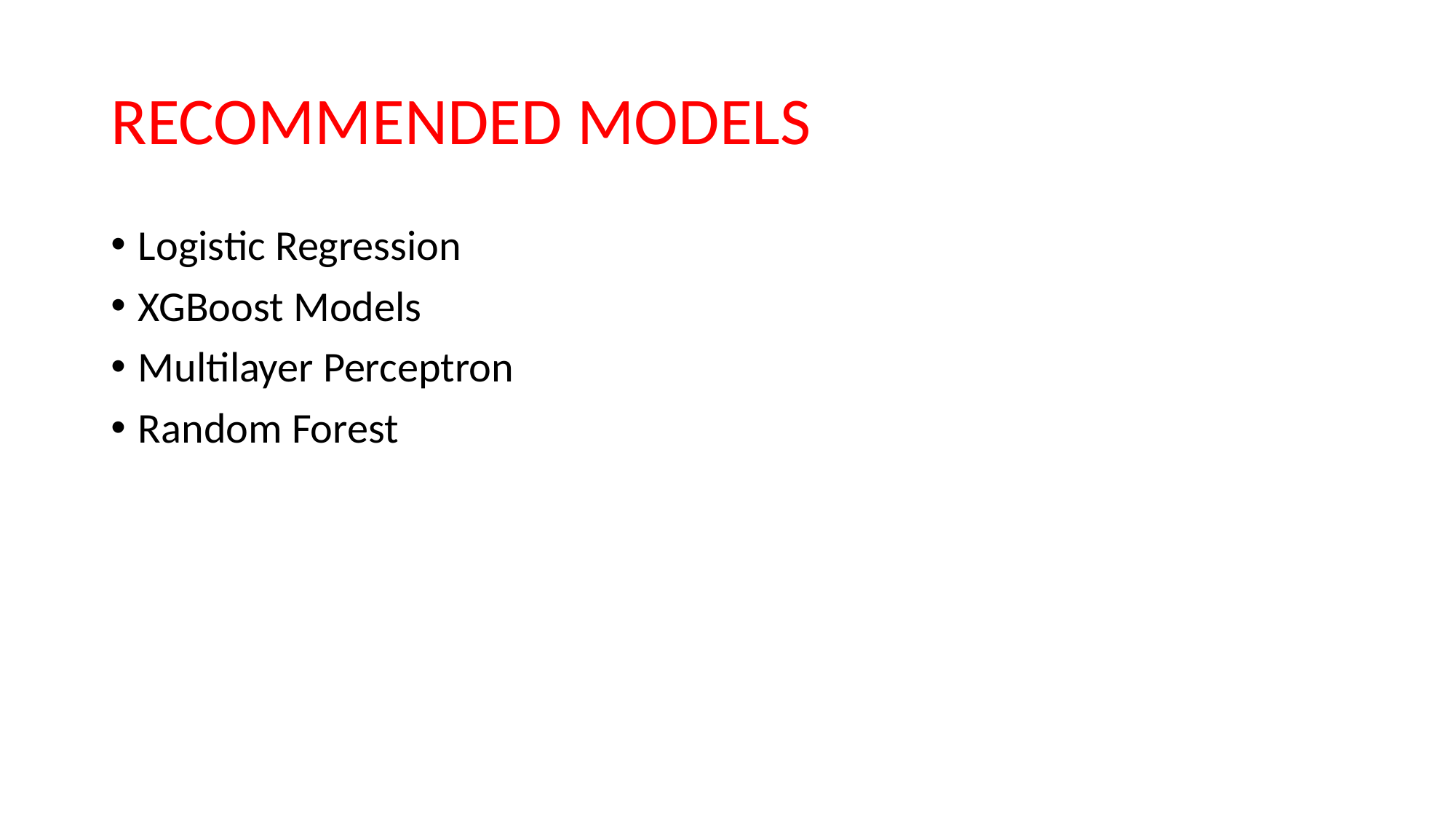

# RECOMMENDED MODELS
Logistic Regression
XGBoost Models
Multilayer Perceptron
Random Forest